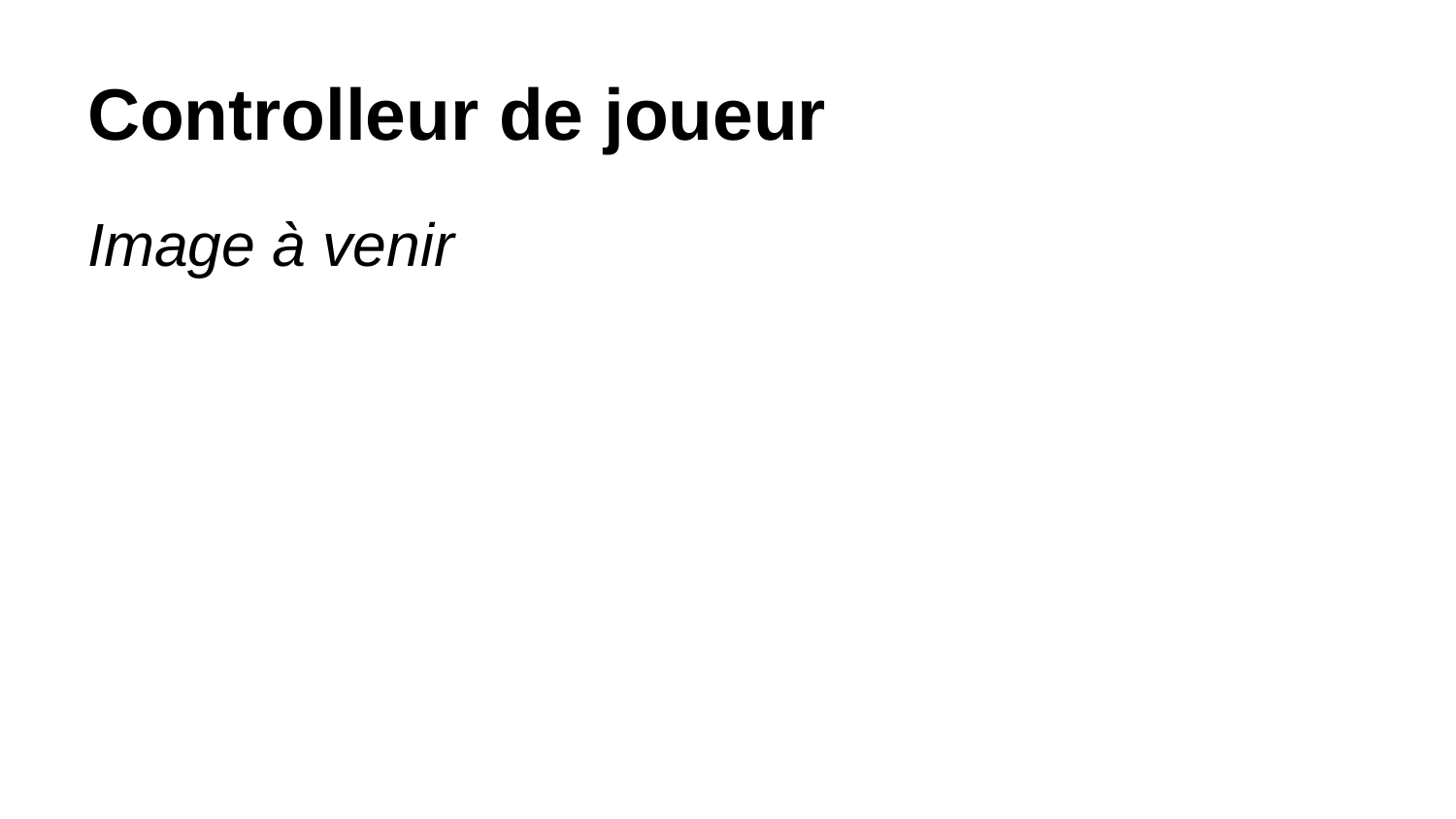

# Controlleur de joueur
Image à venir